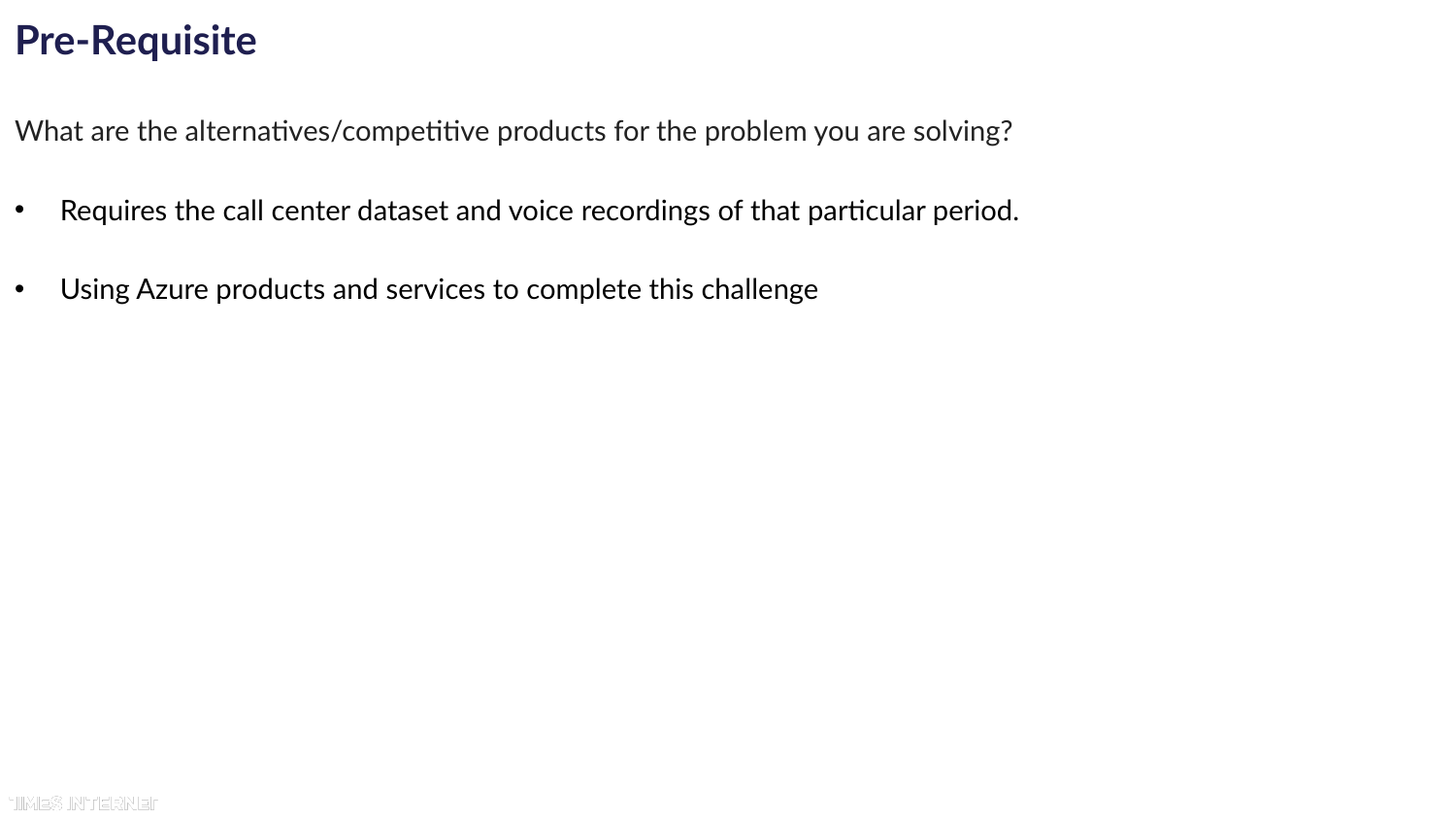

# Pre-Requisite
What are the alternatives/competitive products for the problem you are solving?
Requires the call center dataset and voice recordings of that particular period.
Using Azure products and services to complete this challenge